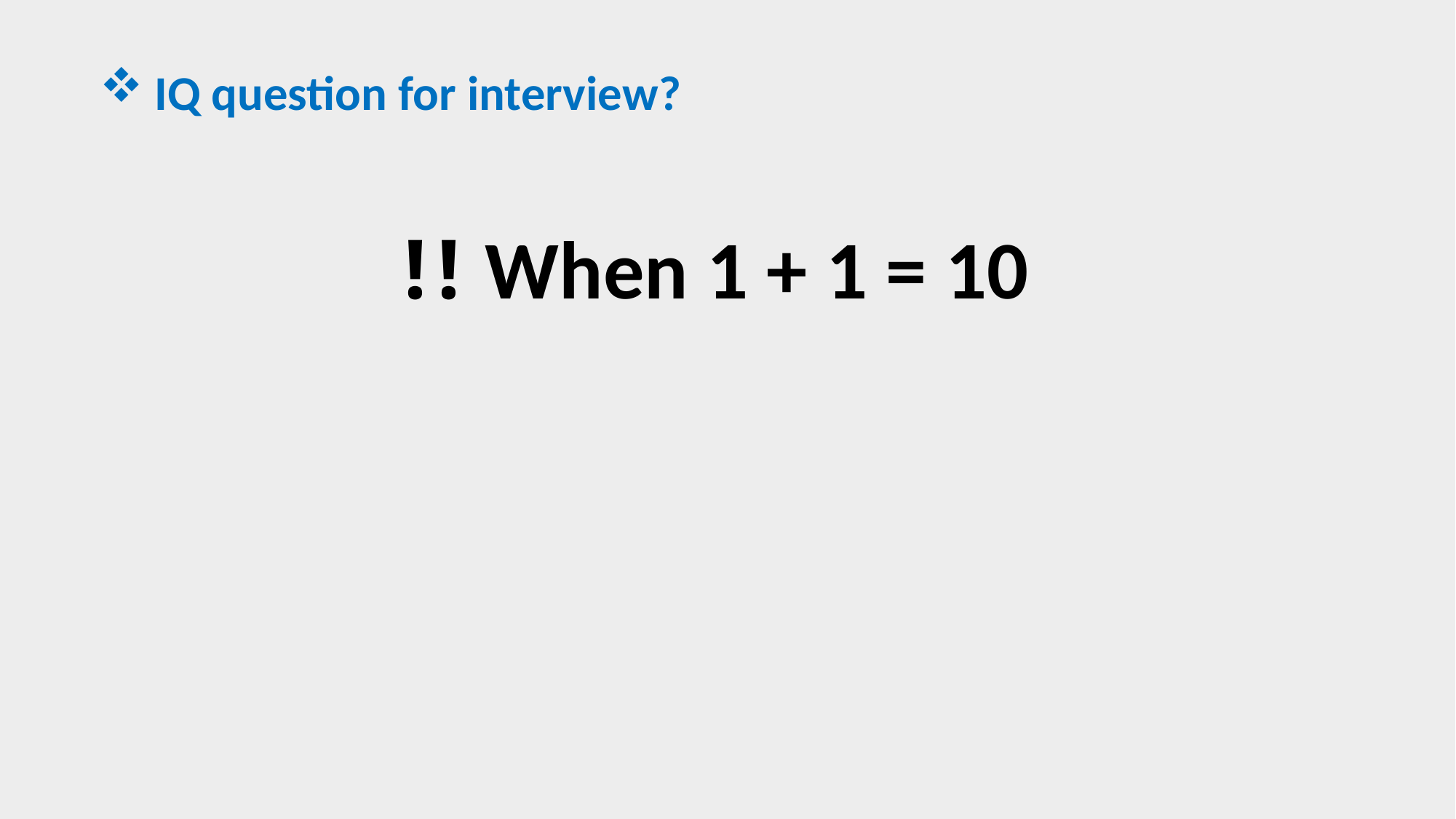

# IQ question for interview?

When 1 + 1 = 10 !!